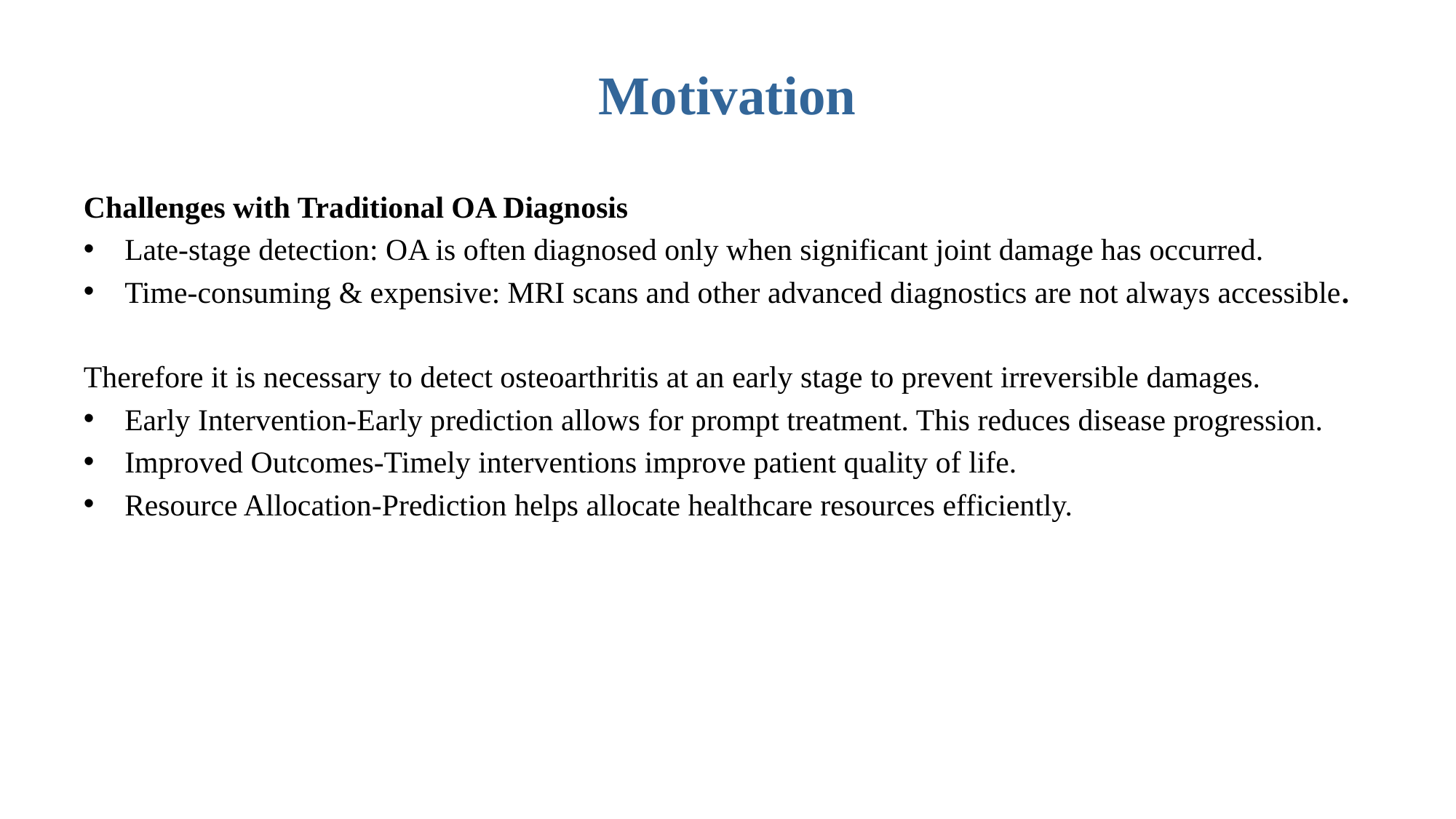

# Motivation
Challenges with Traditional OA Diagnosis
Late-stage detection: OA is often diagnosed only when significant joint damage has occurred.
Time-consuming & expensive: MRI scans and other advanced diagnostics are not always accessible.

Therefore it is necessary to detect osteoarthritis at an early stage to prevent irreversible damages.
Early Intervention-Early prediction allows for prompt treatment. This reduces disease progression.
Improved Outcomes-Timely interventions improve patient quality of life.
Resource Allocation-Prediction helps allocate healthcare resources efficiently.
4